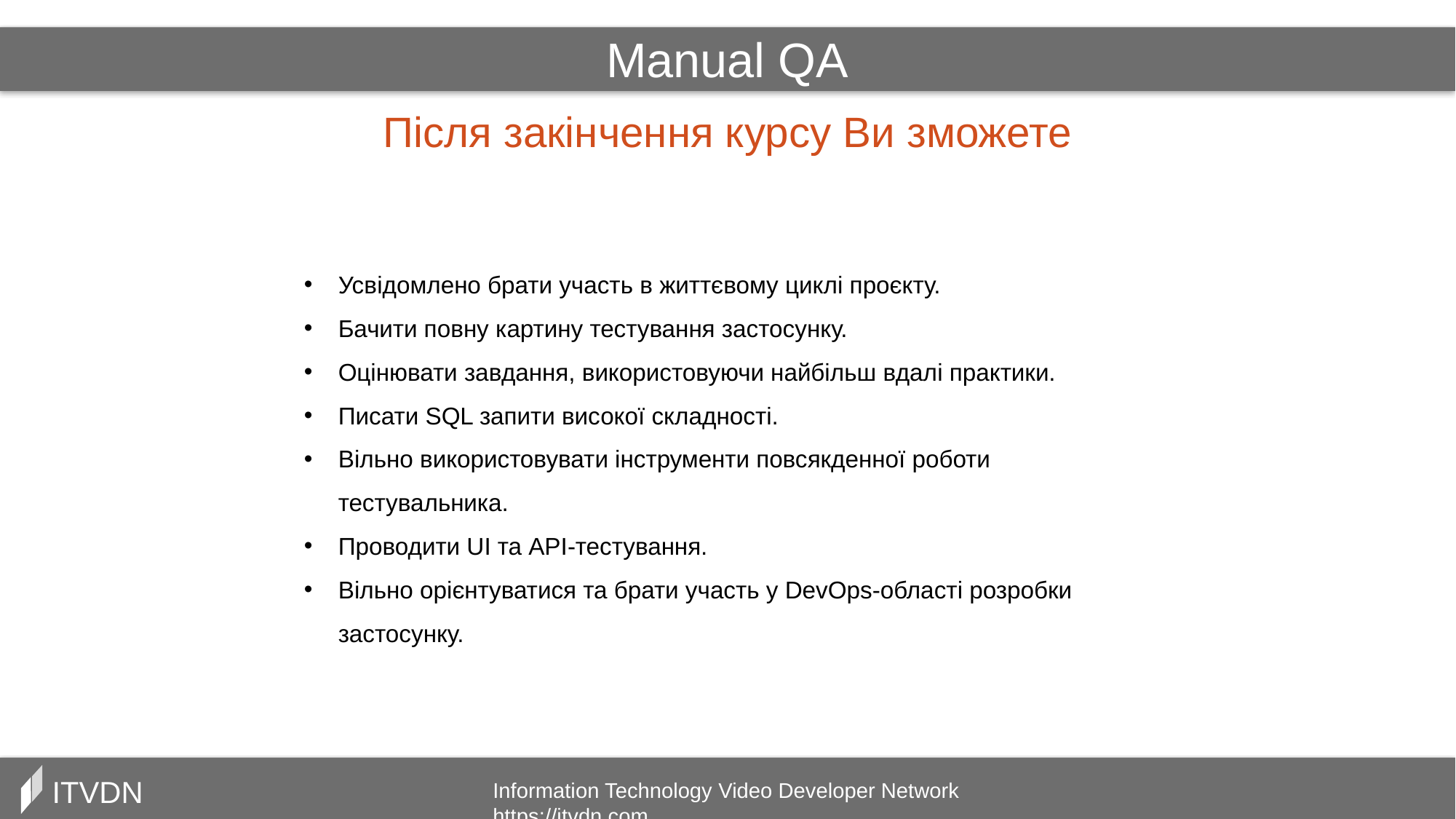

Manual QA
Після закінчення курсу Ви зможете

Усвідомлено брати участь в життєвому циклі проєкту.
Бачити повну картину тестування застосунку.
Оцінювати завдання, використовуючи найбільш вдалі практики.
Писати SQL запити високої складності.
Вільно використовувати інструменти повсякденної роботи тестувальника.
Проводити UI та API-тестування.
Вільно орієнтуватися та брати участь у DevOps-області розробки застосунку.

ITVDN
Information Technology Video Developer Network                                                       https://itvdn.com